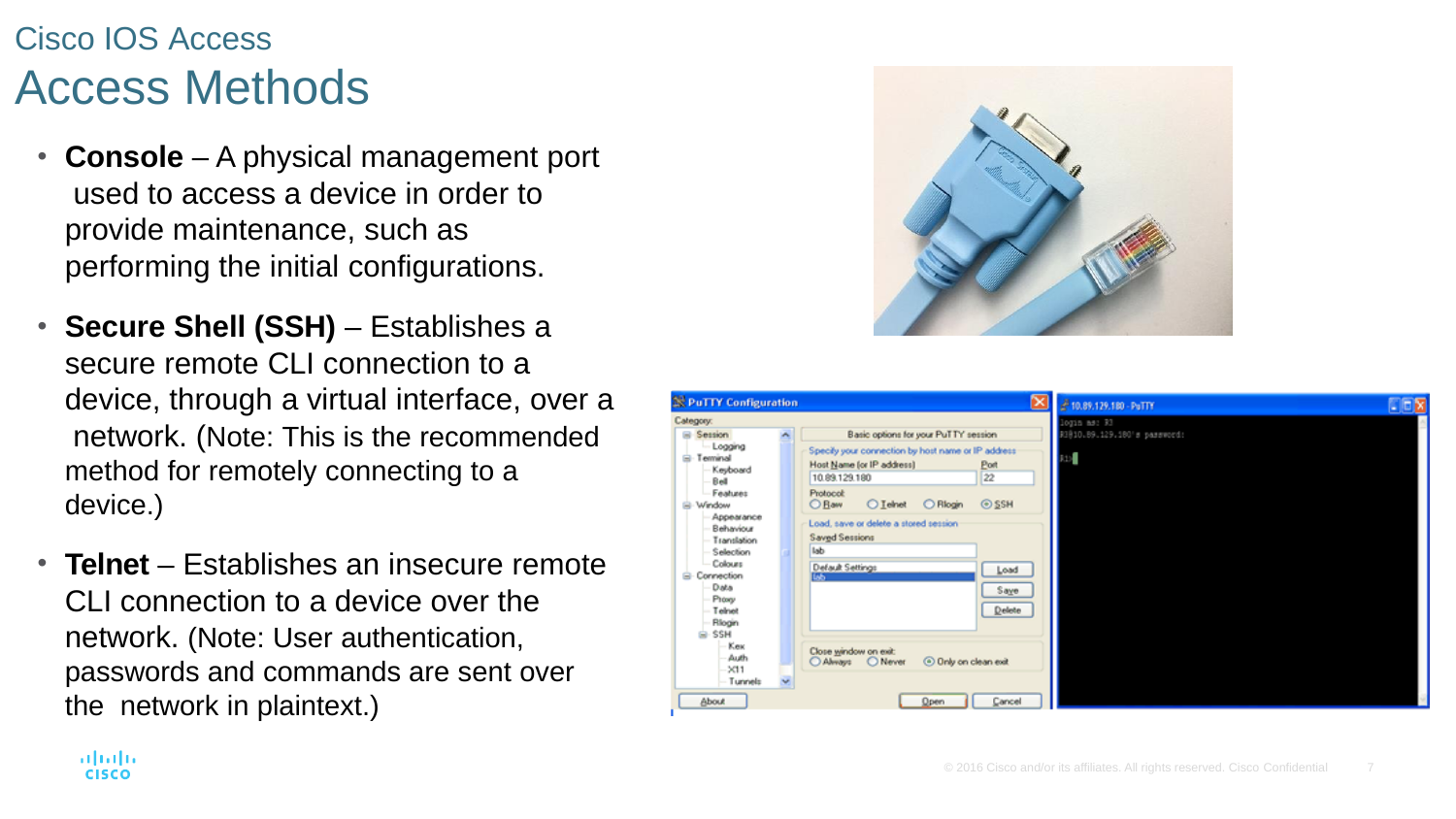

# Cisco IOS Access
Access Methods

Console – A physical management port  used to access a device in order to  provide maintenance, such as  performing the initial configurations.
Secure Shell (SSH) – Establishes a  secure remote CLI connection to a  device, through a virtual interface, over a  network. (Note: This is the recommended  method for remotely connecting to a  device.)
Telnet – Establishes an insecure remote  CLI connection to a device over the  network. (Note: User authentication,  passwords and commands are sent over the  network in plaintext.)

© 2016 Cisco and/or its affiliates. All rights reserved. Cisco Confidential
7